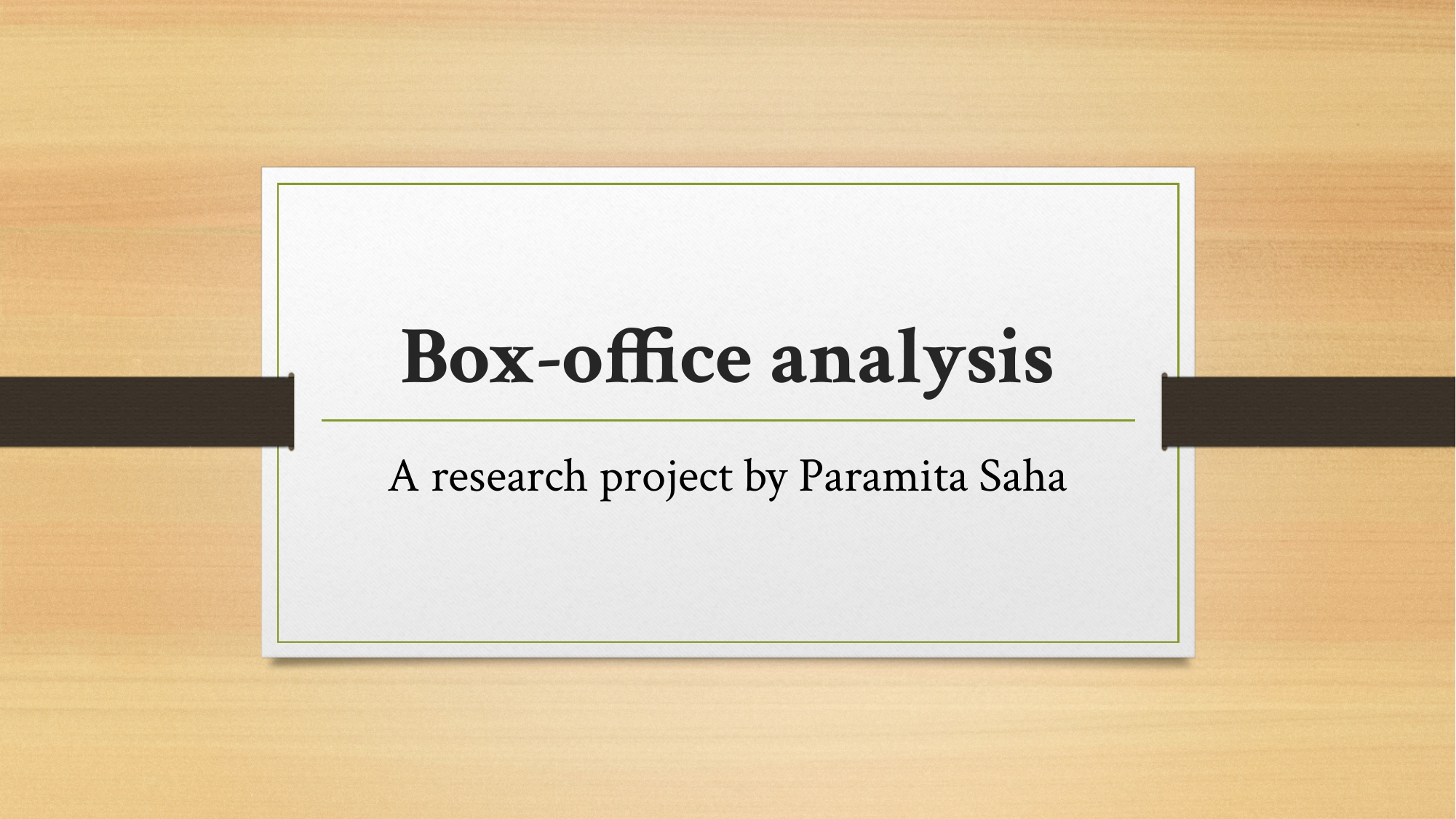

# Box-office analysis
A research project by Paramita Saha